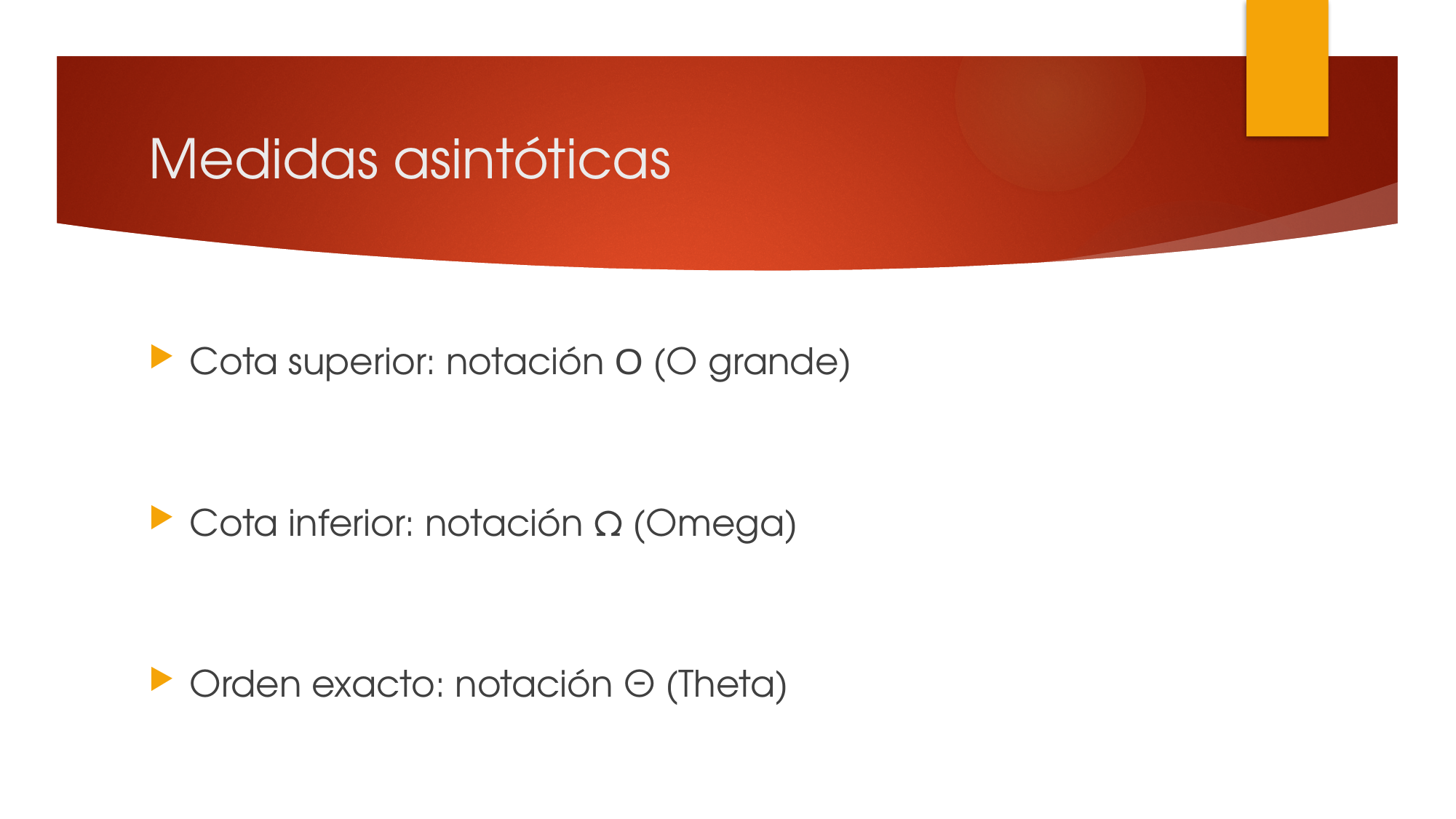

# Medidas asintóticas
Cota superior: notación О (O grande)

Cota inferior: notación Ω (Omega)

Orden exacto: notación Θ (Theta)